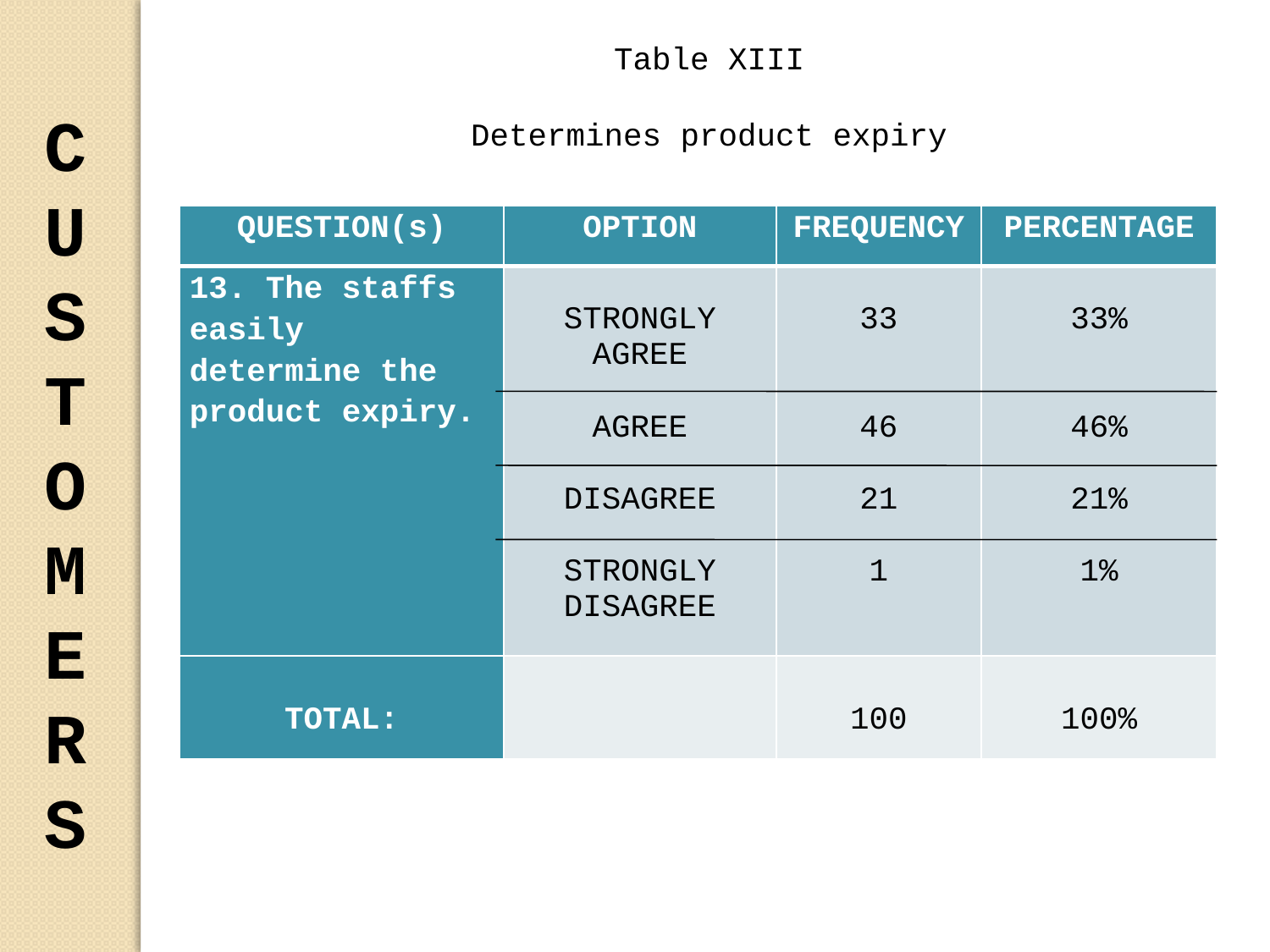

Table XIII

Determines product expiry
C
U
S
T
O
M
E
R
S
| QUESTION(s) | OPTION | FREQUENCY | PERCENTAGE |
| --- | --- | --- | --- |
| 13. The staffs easily determine the product expiry. | STRONGLY AGREE   AGREE   DISAGREE   STRONGLY DISAGREE | 33   46   21   1 | 33%   46%   21%   1% |
| TOTAL: |  | 100 | 100% |